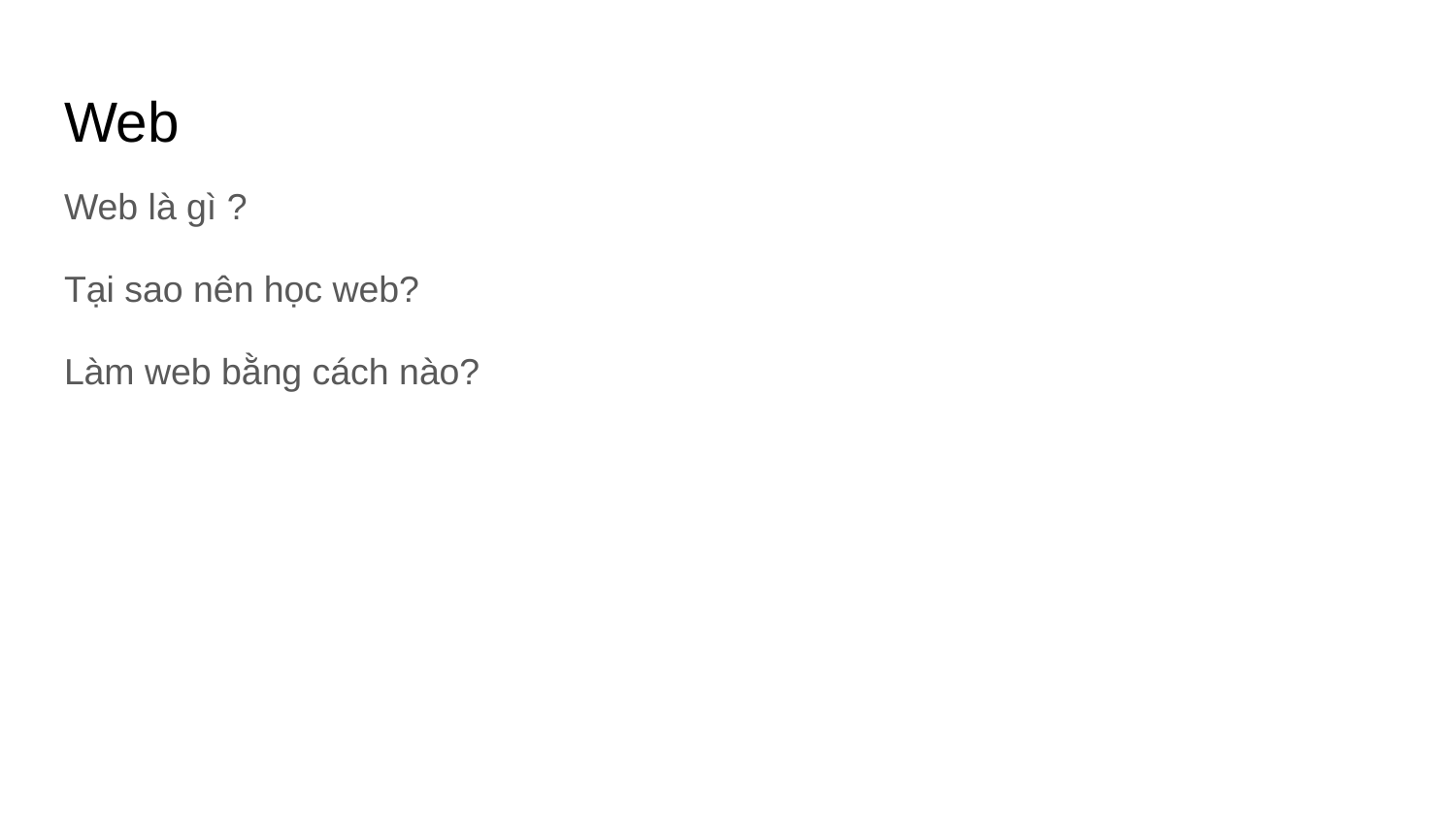

# Web
Web là gì ?
Tại sao nên học web?
Làm web bằng cách nào?